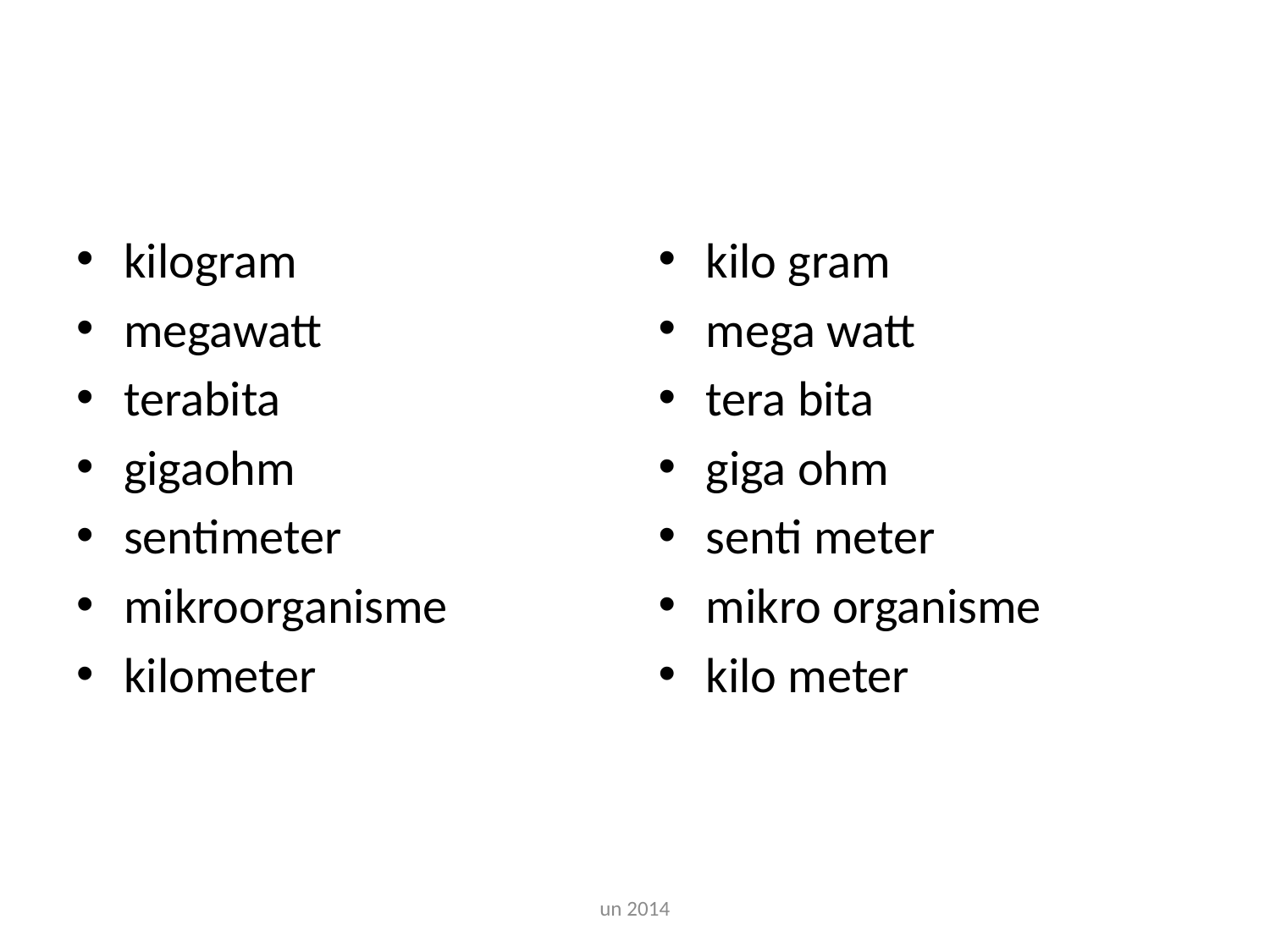

#
kilogram
megawatt
terabita
gigaohm
sentimeter
mikroorganisme
kilometer

kilo gram
mega watt
tera bita
giga ohm
senti meter
mikro organisme
kilo meter

un 2014